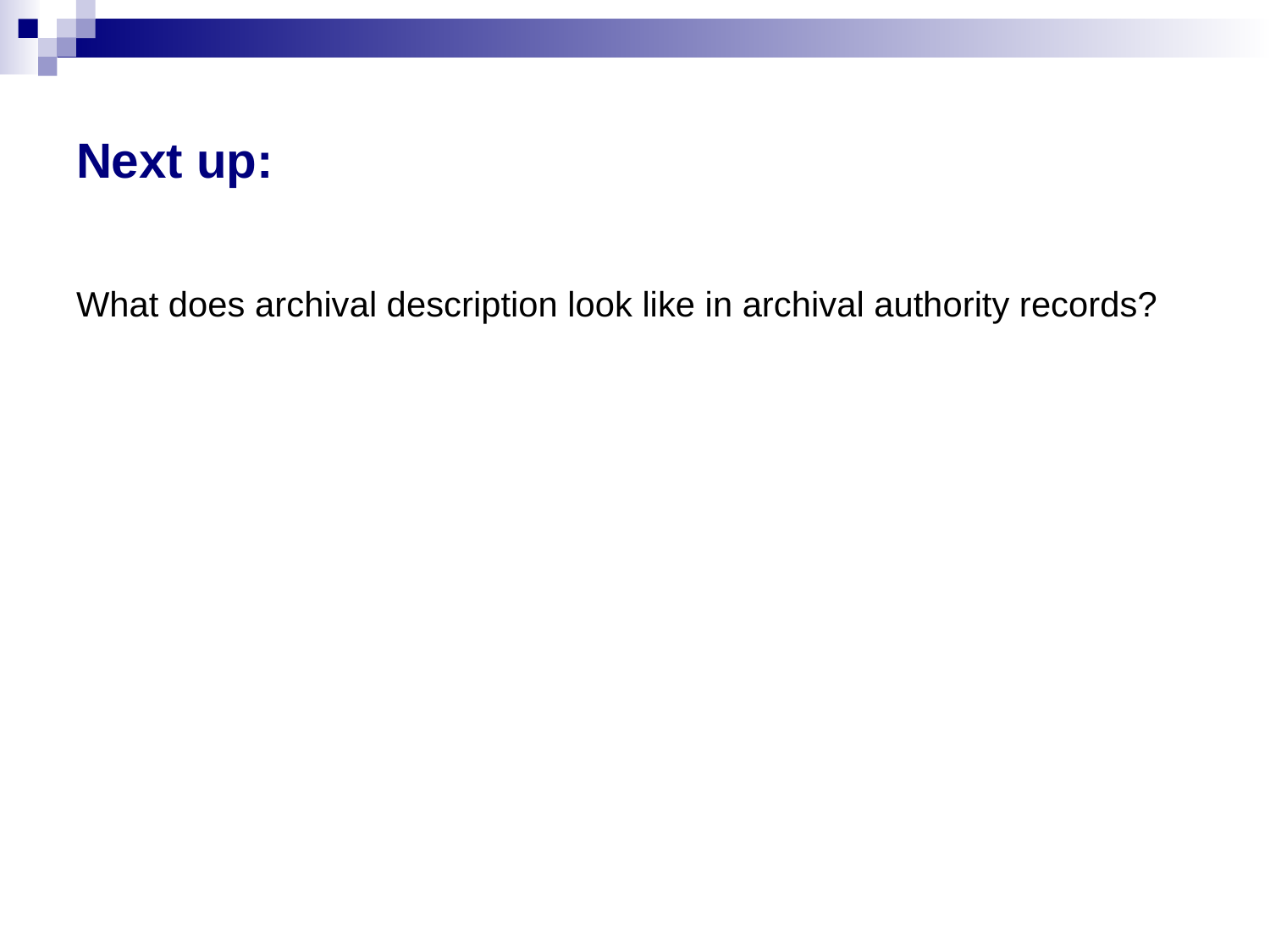

# Next up:
What does archival description look like in archival authority records?